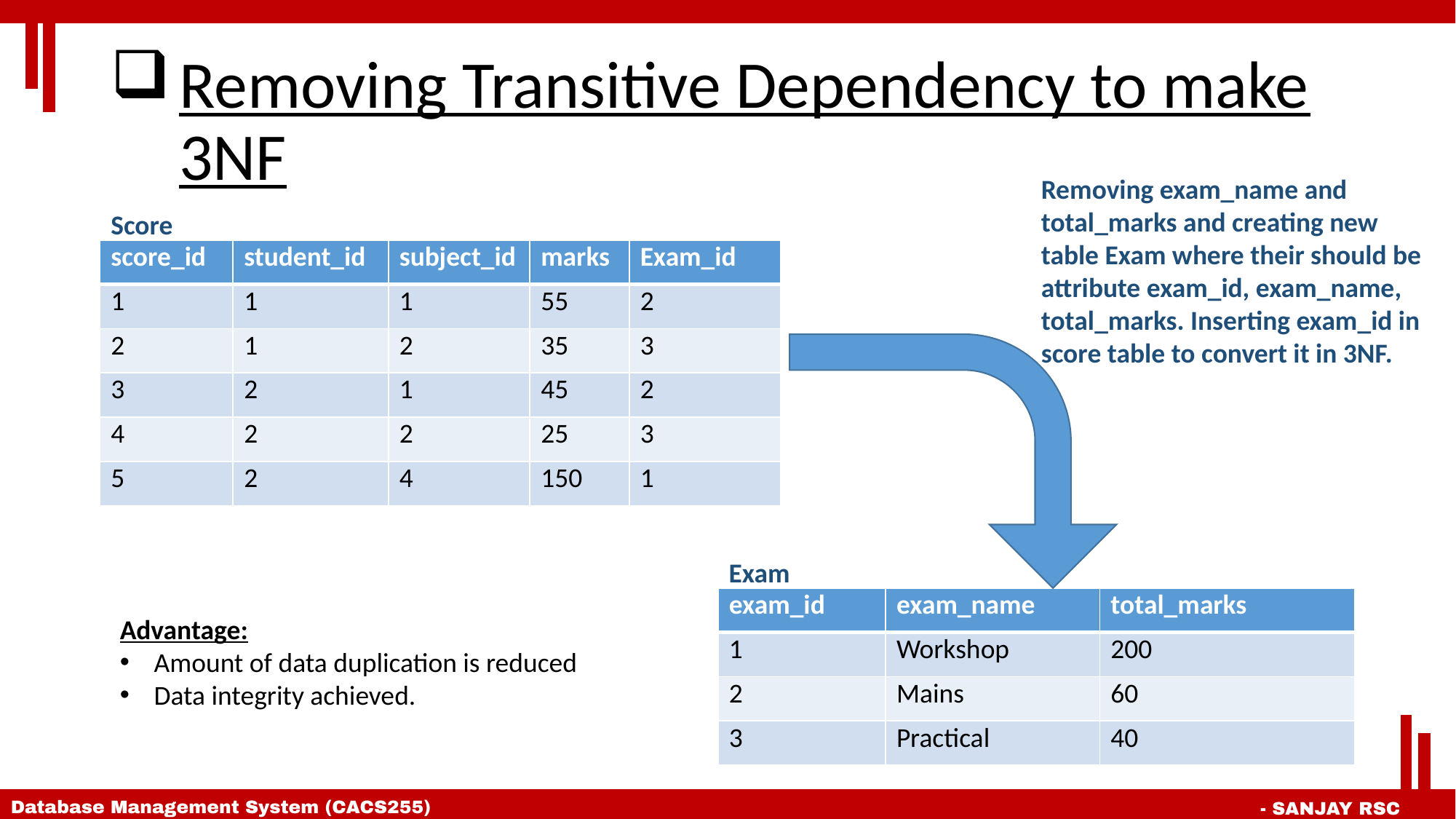

# Removing Transitive Dependency to make 3NF
Removing exam_name and total_marks and creating new table Exam where their should be attribute exam_id, exam_name, total_marks. Inserting exam_id in score table to convert it in 3NF.
Score
| score\_id | student\_id | subject\_id | marks | Exam\_id |
| --- | --- | --- | --- | --- |
| 1 | 1 | 1 | 55 | 2 |
| 2 | 1 | 2 | 35 | 3 |
| 3 | 2 | 1 | 45 | 2 |
| 4 | 2 | 2 | 25 | 3 |
| 5 | 2 | 4 | 150 | 1 |

Exam
| exam\_id | exam\_name | total\_marks |
| --- | --- | --- |
| 1 | Workshop | 200 |
| 2 | Mains | 60 |
| 3 | Practical | 40 |
Advantage:
Amount of data duplication is reduced
Data integrity achieved.